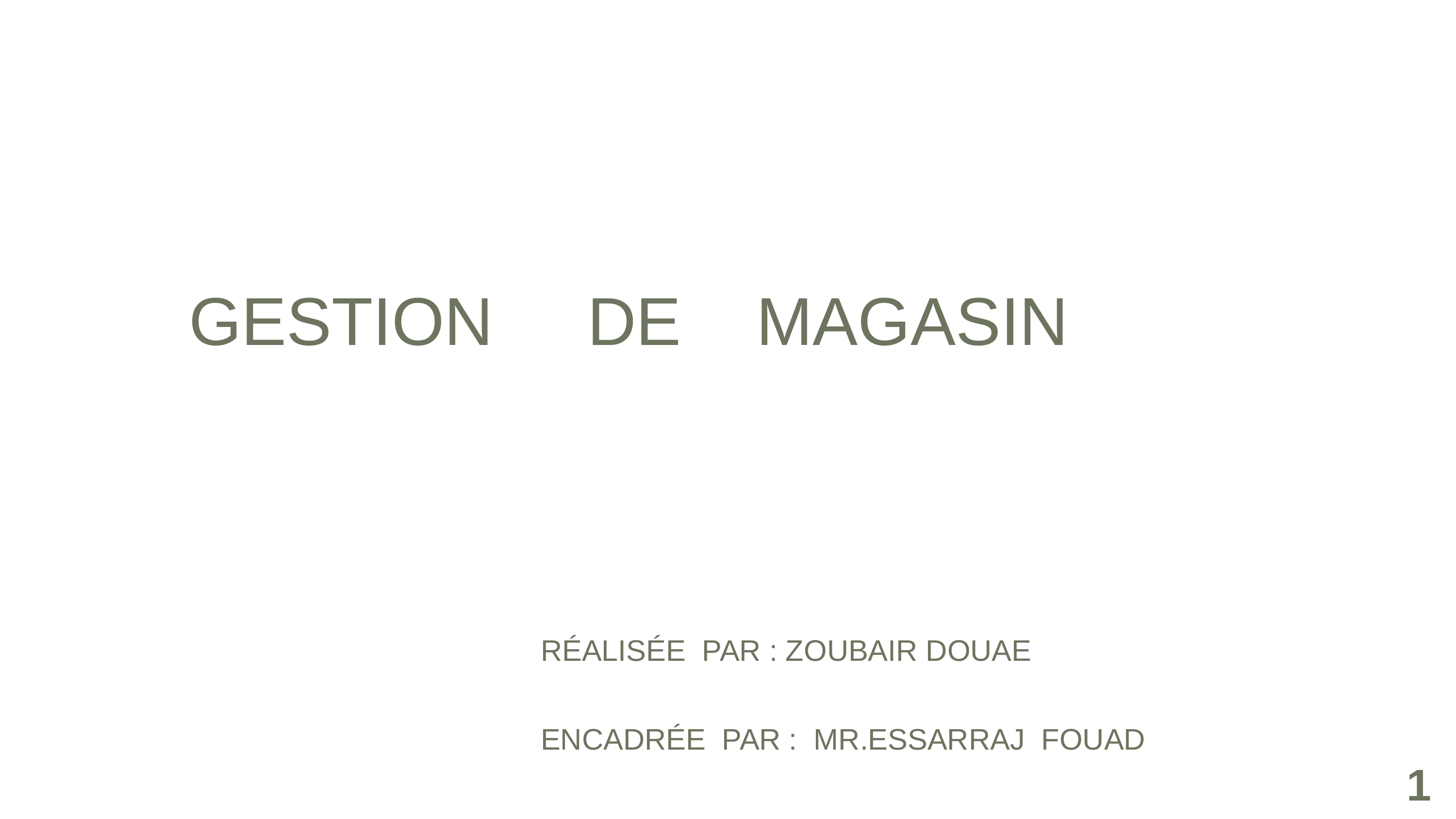

GESTION     DE    MAGASIN

RÉALISÉE  PAR : ZOUBAIR DOUAE
ENCADRÉE  PAR :  MR.ESSARRAJ  FOUAD
1